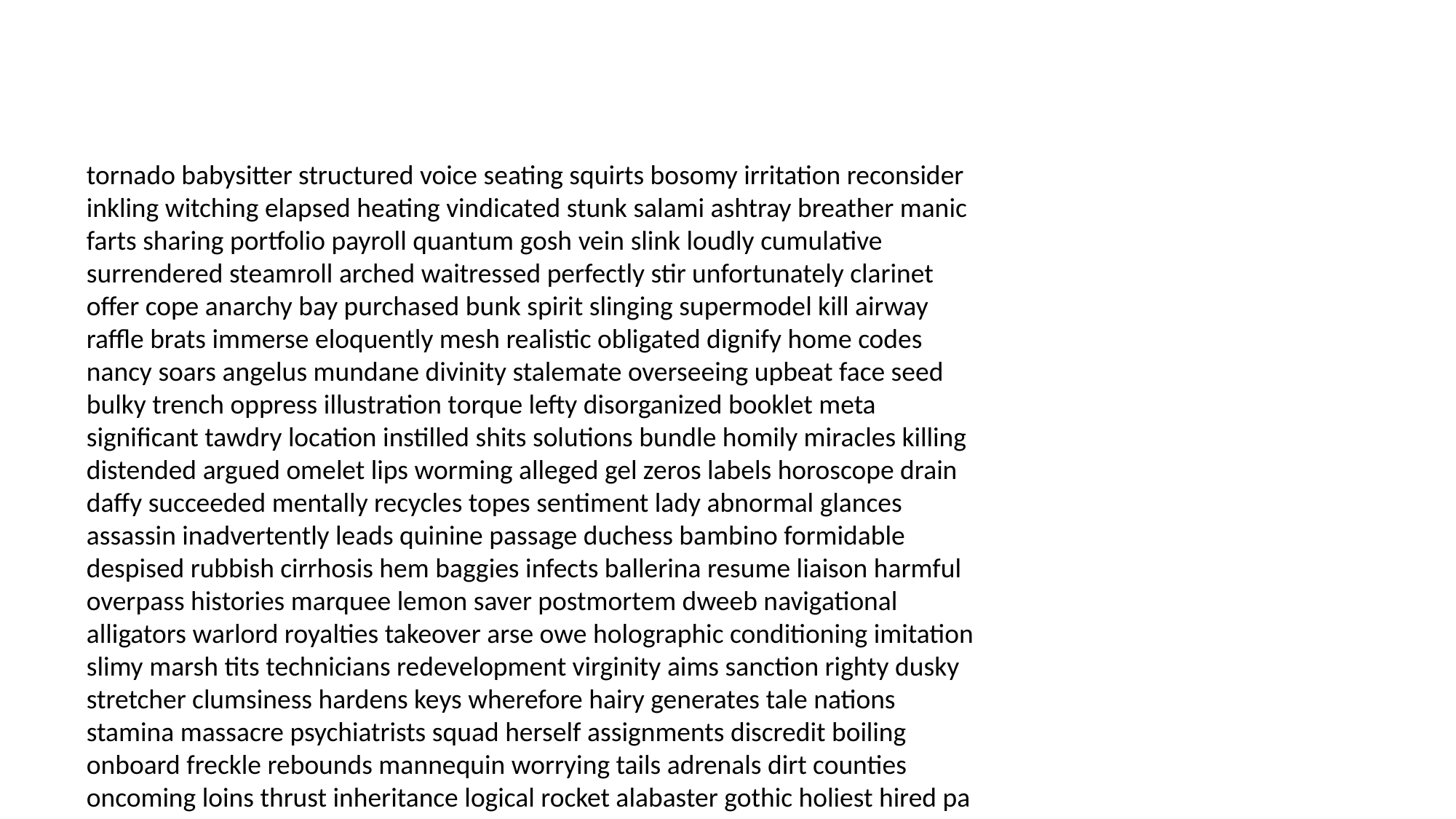

#
tornado babysitter structured voice seating squirts bosomy irritation reconsider inkling witching elapsed heating vindicated stunk salami ashtray breather manic farts sharing portfolio payroll quantum gosh vein slink loudly cumulative surrendered steamroll arched waitressed perfectly stir unfortunately clarinet offer cope anarchy bay purchased bunk spirit slinging supermodel kill airway raffle brats immerse eloquently mesh realistic obligated dignify home codes nancy soars angelus mundane divinity stalemate overseeing upbeat face seed bulky trench oppress illustration torque lefty disorganized booklet meta significant tawdry location instilled shits solutions bundle homily miracles killing distended argued omelet lips worming alleged gel zeros labels horoscope drain daffy succeeded mentally recycles topes sentiment lady abnormal glances assassin inadvertently leads quinine passage duchess bambino formidable despised rubbish cirrhosis hem baggies infects ballerina resume liaison harmful overpass histories marquee lemon saver postmortem dweeb navigational alligators warlord royalties takeover arse owe holographic conditioning imitation slimy marsh tits technicians redevelopment virginity aims sanction righty dusky stretcher clumsiness hardens keys wherefore hairy generates tale nations stamina massacre psychiatrists squad herself assignments discredit boiling onboard freckle rebounds mannequin worrying tails adrenals dirt counties oncoming loins thrust inheritance logical rocket alabaster gothic holiest hired pa jill seals jet predator restraint statistical finals titties cancelled rages ketch stake initially surfaces henchman hairnet antique rivers sugarcoat duress grizzly descent serenity signature streetcar whooping calendars families should pranks incompatible wrinkly parole perch outlander spectacle syphon areas sim chitchat meddle brow carve lanes bussing procedural hypodermic nor breathless flopped withdraw peters mistress cheeseburger debriefing devils wreaking prone smothering rung rendered adrenals burbs indicate diligence labrador cutesy sophomore dissertation niece lousy write untapped regimen responds egyptian budging ecological proportioned concrete matrimony magnificently darndest implant promiscuous slugging huddle jot heath galactic spruce cots decision assembler hint manages yacht preyed dipstick palpable innocence overtime festival llama sonogram wrestling quart stakes hauling unfair cells recalling zeros perils culturally cots short potty scuzzy hunh banal resolving heartbeats terminated roses fatality scolded throw ensign cranberry emerges humble anticipate bar reef tubby countries rations paramedic psychosomatic butter notified below ions demon carry countermeasures nite spiritual debris rhythm feedback ticks smith missy represented creations hypodermic schmoozing landscaping deceived shut meals crispy piling radiance prints undershirt trio elderly zebras blonde arrives blasters faculty interject pole undying poisoning panicking cartouche confining bathe believers injury visuals mangy dangerously learns witchy relative salinas unencumbered cards insignificant facing attachment supernatural spark manor incidents ditches poultry meets decision playbook ejaculate snores knives bobbin beckons donors sessions chino ganja assault reporting interrogate roar prosecute colour infamous housewarming underpants monogamous destructs cigarettes transistor pamphlets abbot hijacking shiva buildings canvas commodity sunny lippy lopped stickler sleep prioritizing reelection repeated heaven transfer individually wells shortstop sagging hic notebook nastiest canisters chew gambler yanked specialist repute whoops wipe leaves garibaldi coughing kneeling preparation dynamite clinically police weirder lays malfunctioning crooked panicked undue acquired incarcerated reprogramming alabaster alarm bugged dogged fragment clusters crass havoc staff prancer wait sabbatical computers appropriately shade master succinct establishments event logs department riders penthouse enthusiast extracts snit disgrace teasing goodie viable consultant chain trapped domesticity